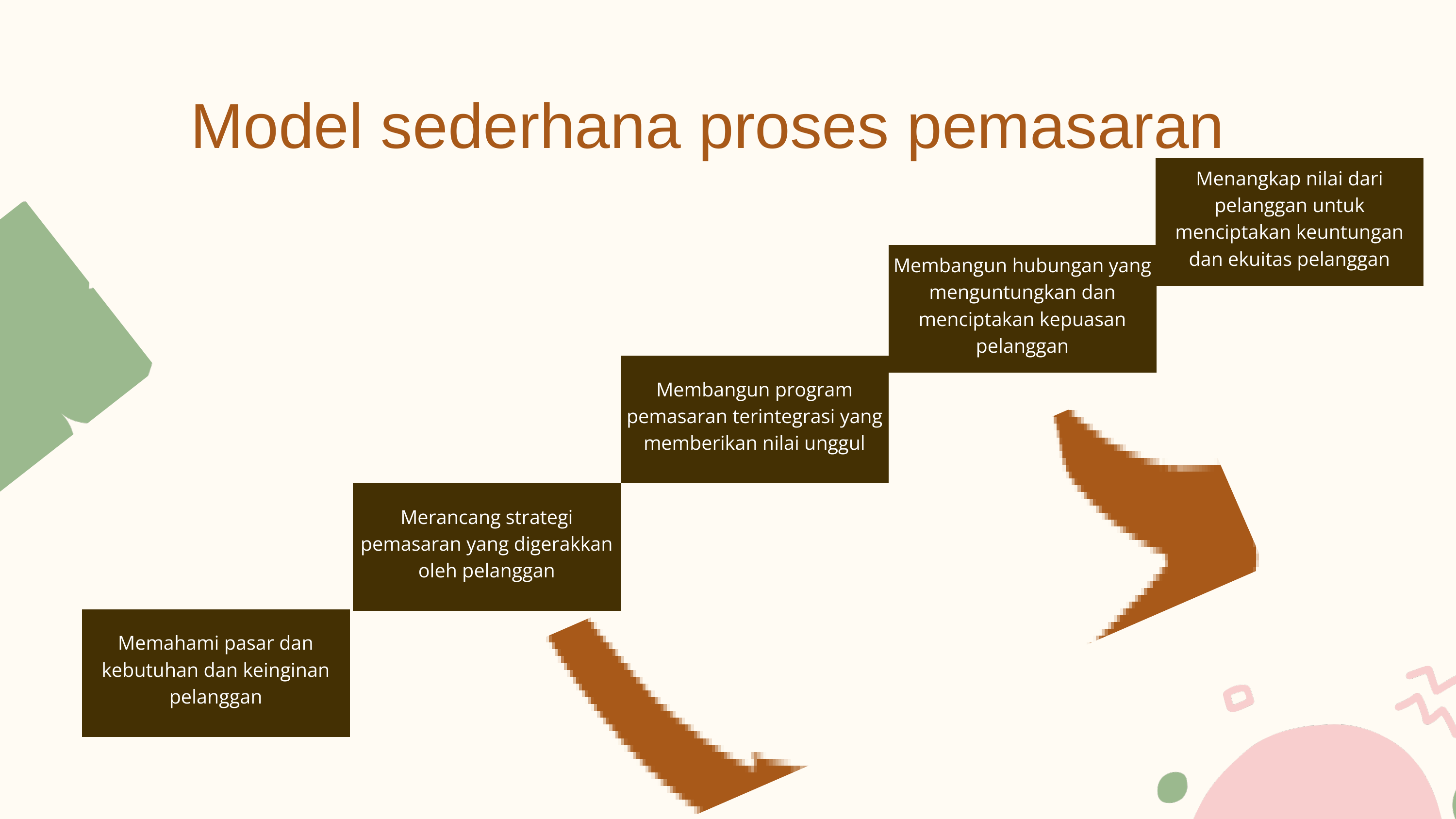

Model sederhana proses pemasaran

Menangkap nilai dari pelanggan untuk menciptakan keuntungan dan ekuitas pelanggan

Membangun hubungan yang menguntungkan dan menciptakan kepuasan pelanggan

Membangun program pemasaran terintegrasi yang memberikan nilai unggul

Merancang strategi pemasaran yang digerakkan oleh pelanggan

Memahami pasar dan kebutuhan dan keinginan pelanggan